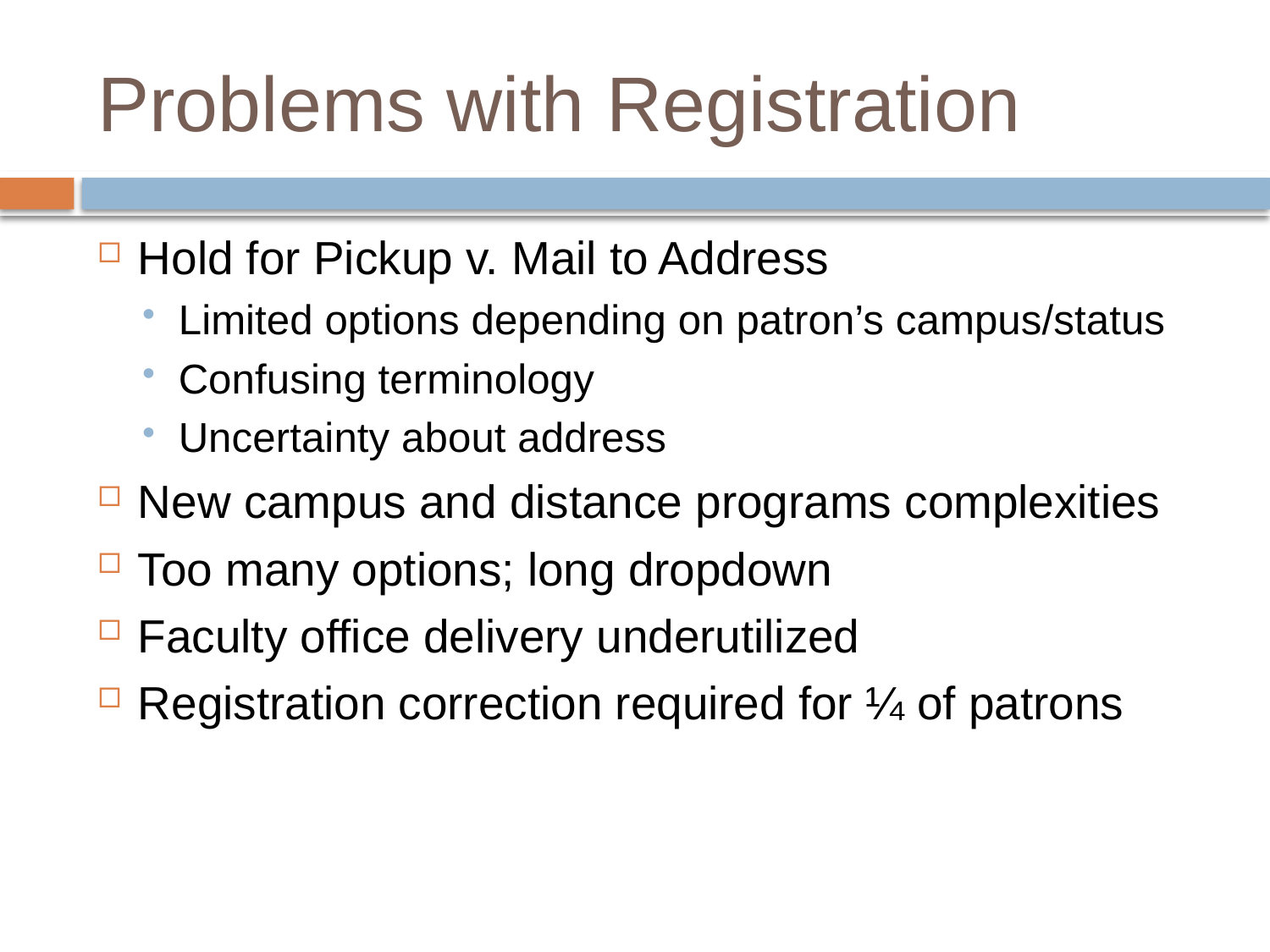

# Problems with Registration
Hold for Pickup v. Mail to Address
Limited options depending on patron’s campus/status
Confusing terminology
Uncertainty about address
New campus and distance programs complexities
Too many options; long dropdown
Faculty office delivery underutilized
Registration correction required for ¼ of patrons